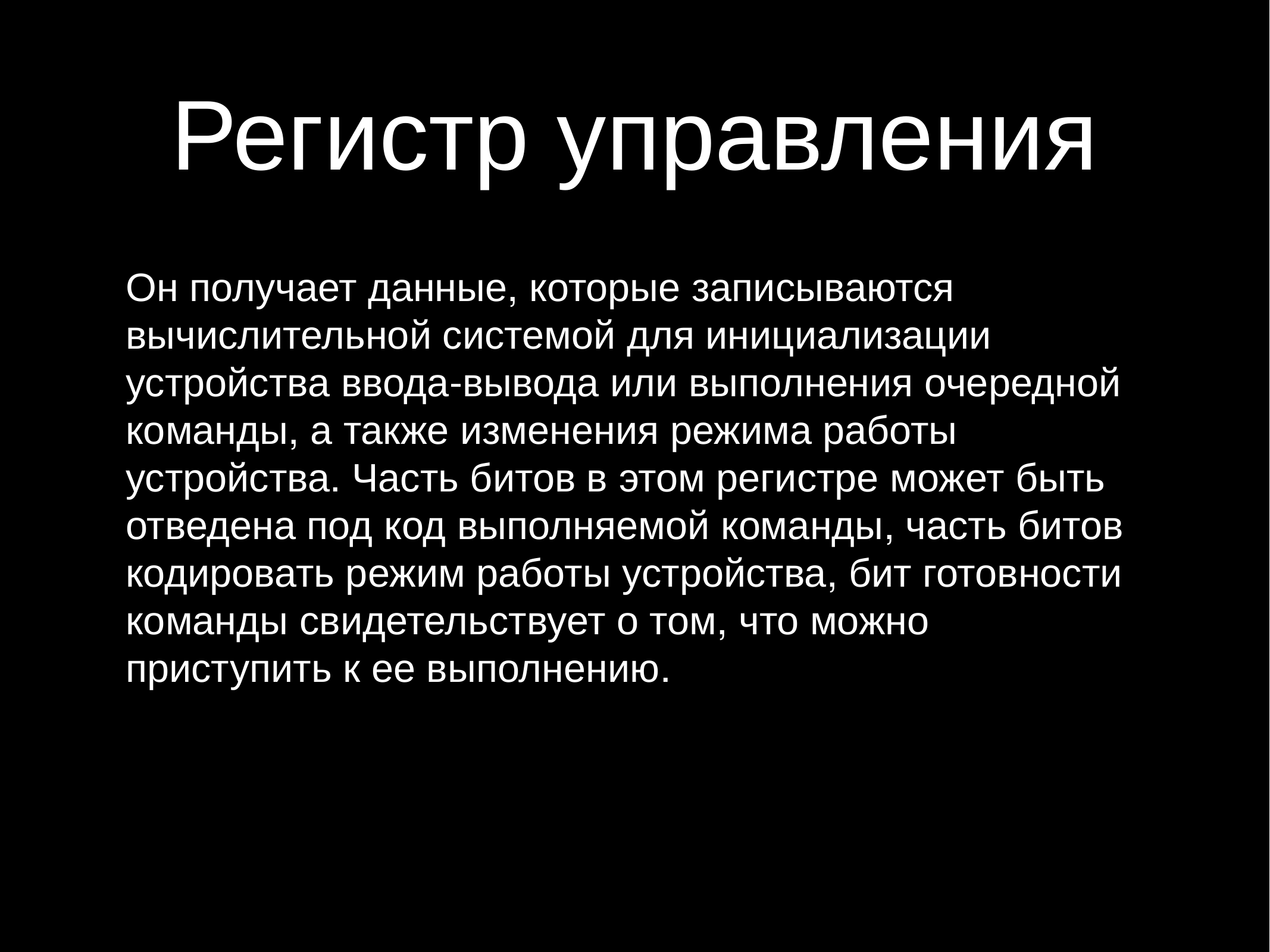

# Регистр управления
Он получает данные, которые записываются вычислительной системой для инициализации устройства ввода-вывода или выполнения очередной команды, а также изменения режима работы устройства. Часть битов в этом регистре может быть отведена под код выполняемой команды, часть битов кодировать режим работы устройства, бит готовности команды свидетельствует о том, что можно приступить к ее выполнению.